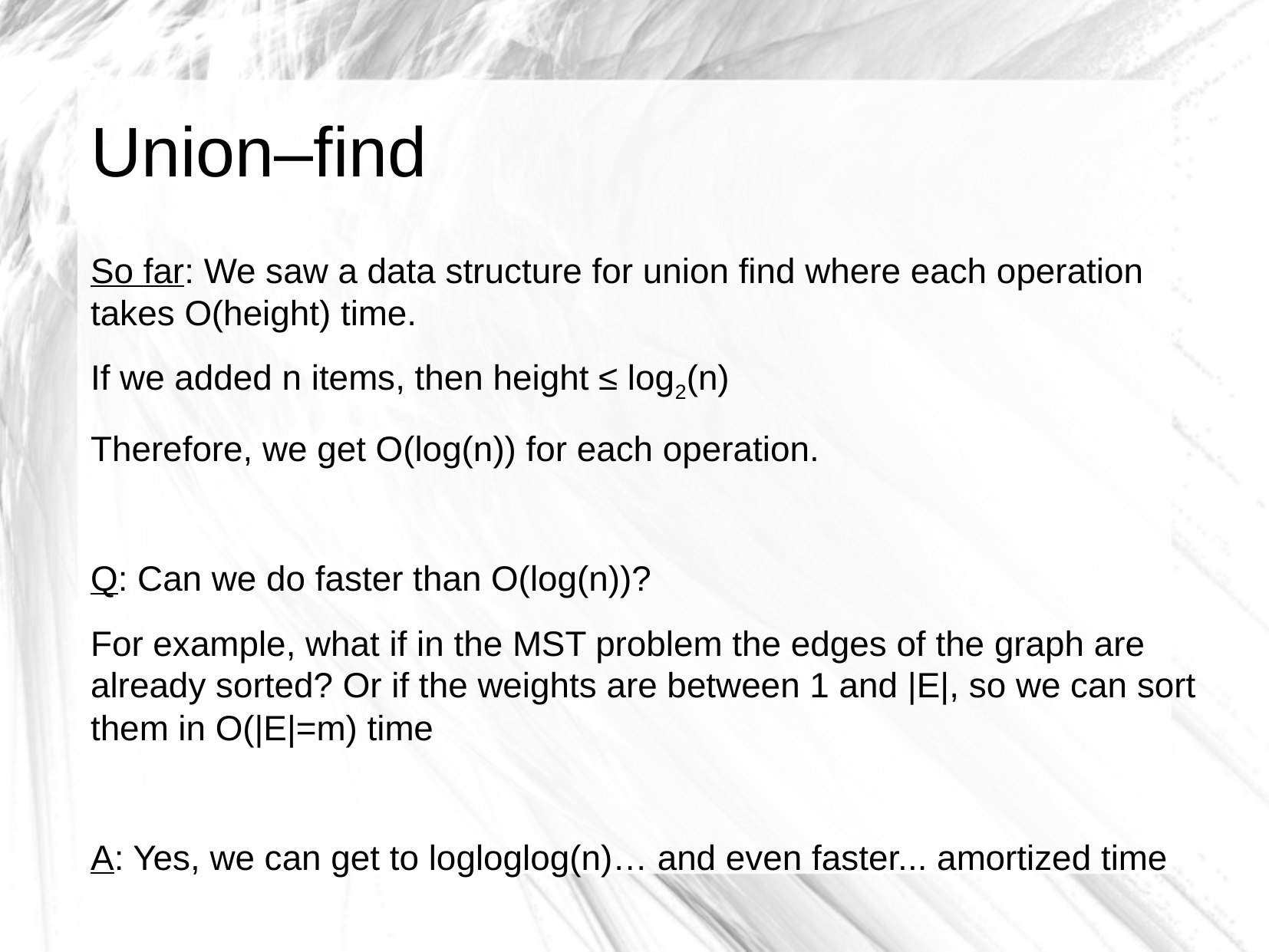

# Union–find
So far: We saw a data structure for union find where each operation takes O(height) time.
If we added n items, then height ≤ log2(n)
Therefore, we get O(log(n)) for each operation.

Q: Can we do faster than O(log(n))?
For example, what if in the MST problem the edges of the graph are already sorted? Or if the weights are between 1 and |E|, so we can sort them in O(|E|=m) time

A: Yes, we can get to logloglog(n)… and even faster... amortized time